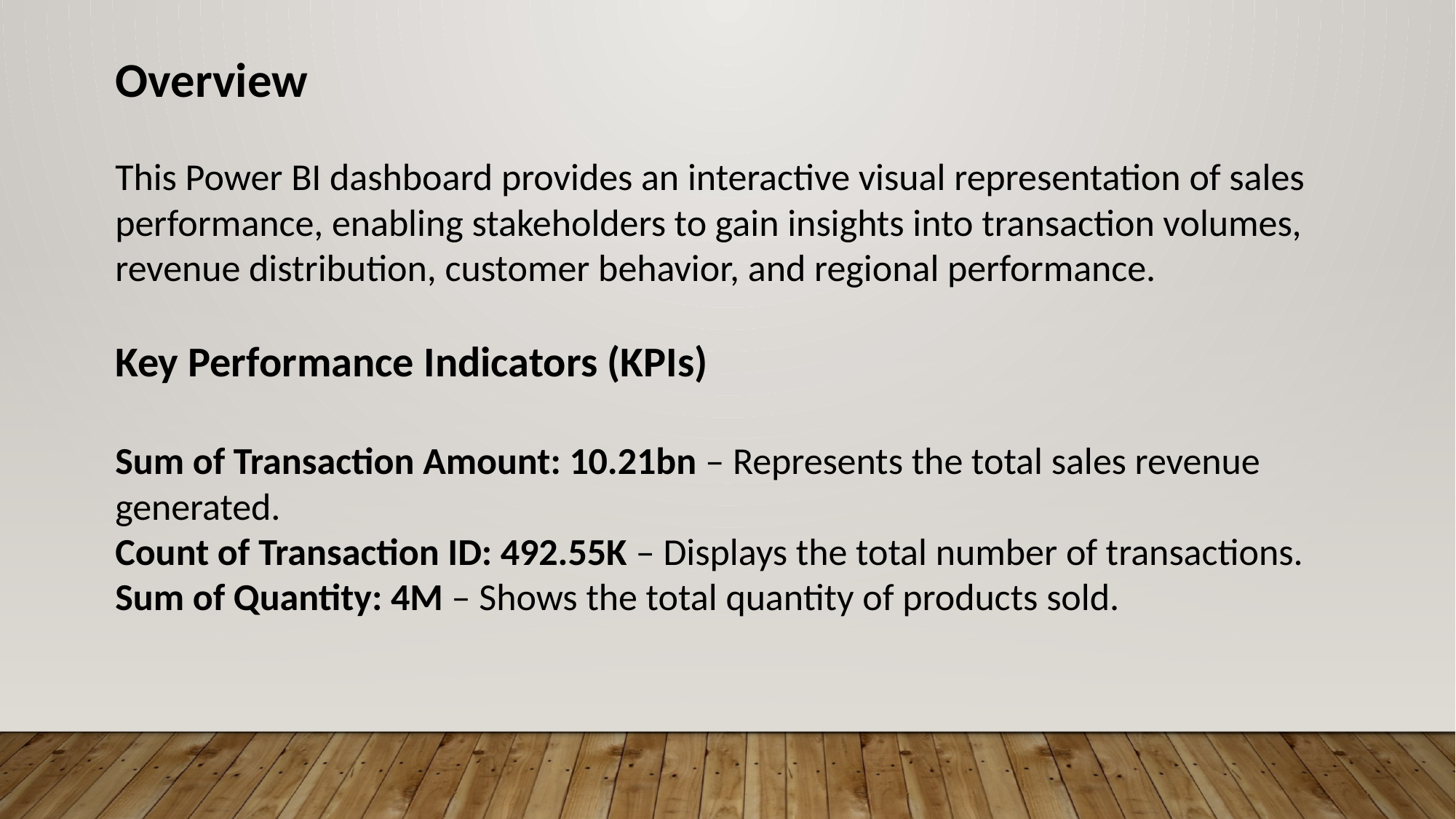

Overview

This Power BI dashboard provides an interactive visual representation of sales performance, enabling stakeholders to gain insights into transaction volumes, revenue distribution, customer behavior, and regional performance.

Key Performance Indicators (KPIs)

Sum of Transaction Amount: 10.21bn – Represents the total sales revenue generated.
Count of Transaction ID: 492.55K – Displays the total number of transactions.
Sum of Quantity: 4M – Shows the total quantity of products sold.